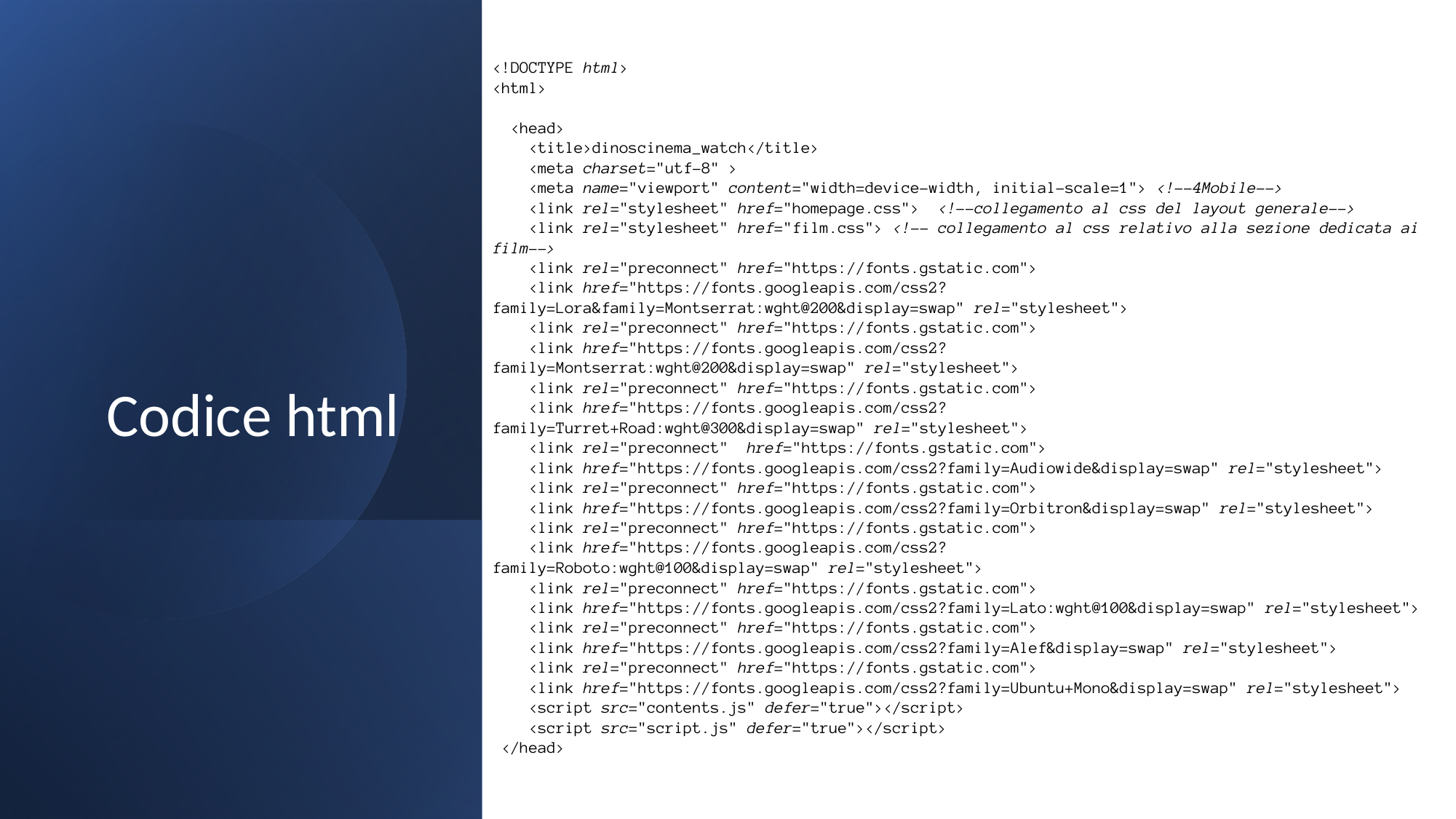

# Codice html
<!DOCTYPE html>
<html>
  <head>
    <title>dinoscinema_watch</title>
    <meta charset="utf-8" >
    <meta name="viewport" content="width=device-width, initial-scale=1"> <!--4Mobile-->
    <link rel="stylesheet" href="homepage.css">  <!--collegamento al css del layout generale-->
    <link rel="stylesheet" href="film.css"> <!-- collegamento al css relativo alla sezione dedicata ai film-->
    <link rel="preconnect" href="https://fonts.gstatic.com">
    <link href="https://fonts.googleapis.com/css2?family=Lora&family=Montserrat:wght@200&display=swap" rel="stylesheet">
    <link rel="preconnect" href="https://fonts.gstatic.com">
    <link href="https://fonts.googleapis.com/css2?family=Montserrat:wght@200&display=swap" rel="stylesheet">
    <link rel="preconnect" href="https://fonts.gstatic.com">
    <link href="https://fonts.googleapis.com/css2?family=Turret+Road:wght@300&display=swap" rel="stylesheet">
    <link rel="preconnect"  href="https://fonts.gstatic.com">
    <link href="https://fonts.googleapis.com/css2?family=Audiowide&display=swap" rel="stylesheet">
    <link rel="preconnect" href="https://fonts.gstatic.com">
    <link href="https://fonts.googleapis.com/css2?family=Orbitron&display=swap" rel="stylesheet">
    <link rel="preconnect" href="https://fonts.gstatic.com">
    <link href="https://fonts.googleapis.com/css2?family=Roboto:wght@100&display=swap" rel="stylesheet">
    <link rel="preconnect" href="https://fonts.gstatic.com">
    <link href="https://fonts.googleapis.com/css2?family=Lato:wght@100&display=swap" rel="stylesheet">
    <link rel="preconnect" href="https://fonts.gstatic.com">
    <link href="https://fonts.googleapis.com/css2?family=Alef&display=swap" rel="stylesheet">
    <link rel="preconnect" href="https://fonts.gstatic.com">
    <link href="https://fonts.googleapis.com/css2?family=Ubuntu+Mono&display=swap" rel="stylesheet">
    <script src="contents.js" defer="true"></script>
    <script src="script.js" defer="true"></script>
 </head>